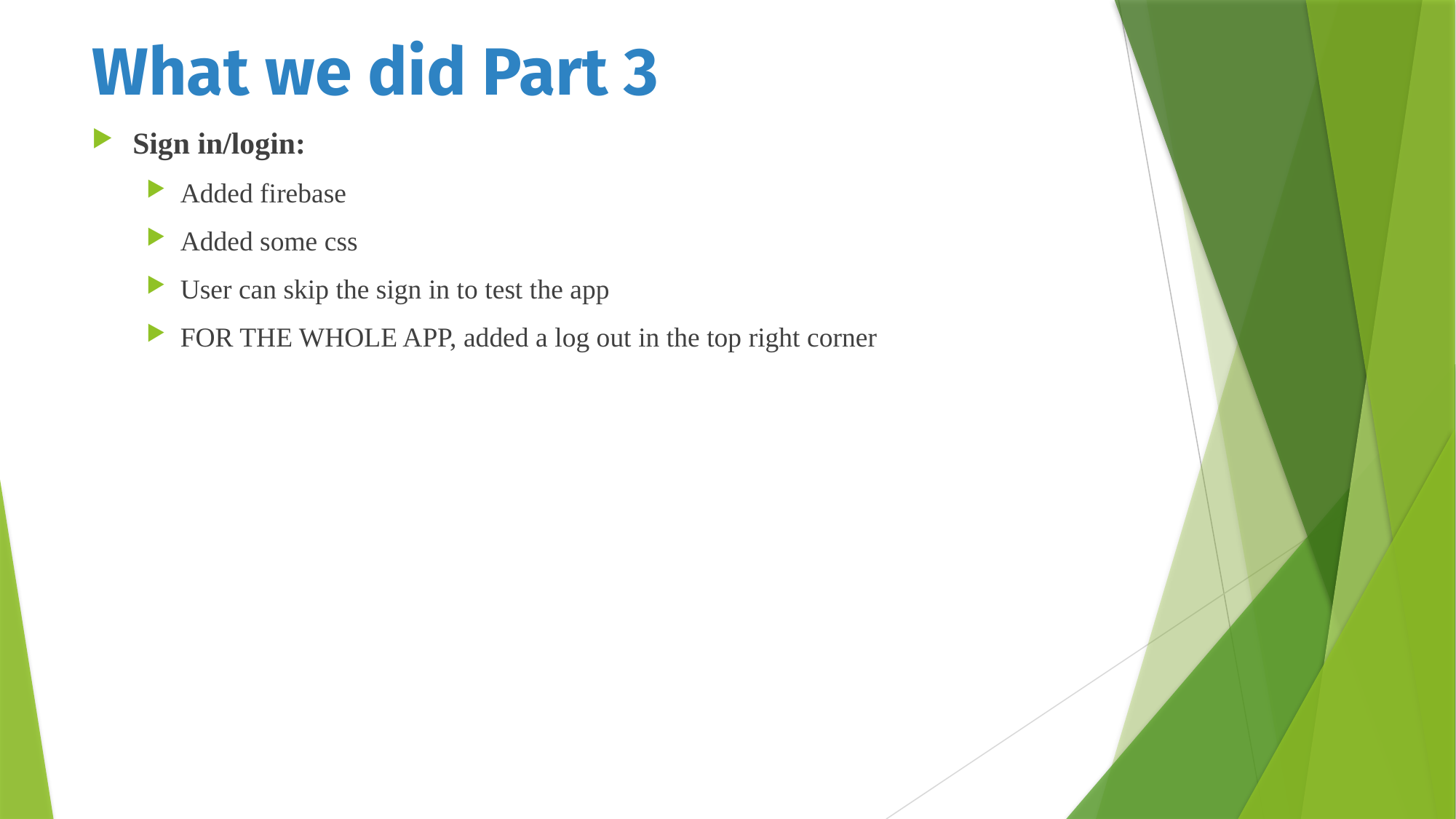

# What we did Part 3
Sign in/login:
Added firebase
Added some css
User can skip the sign in to test the app
FOR THE WHOLE APP, added a log out in the top right corner